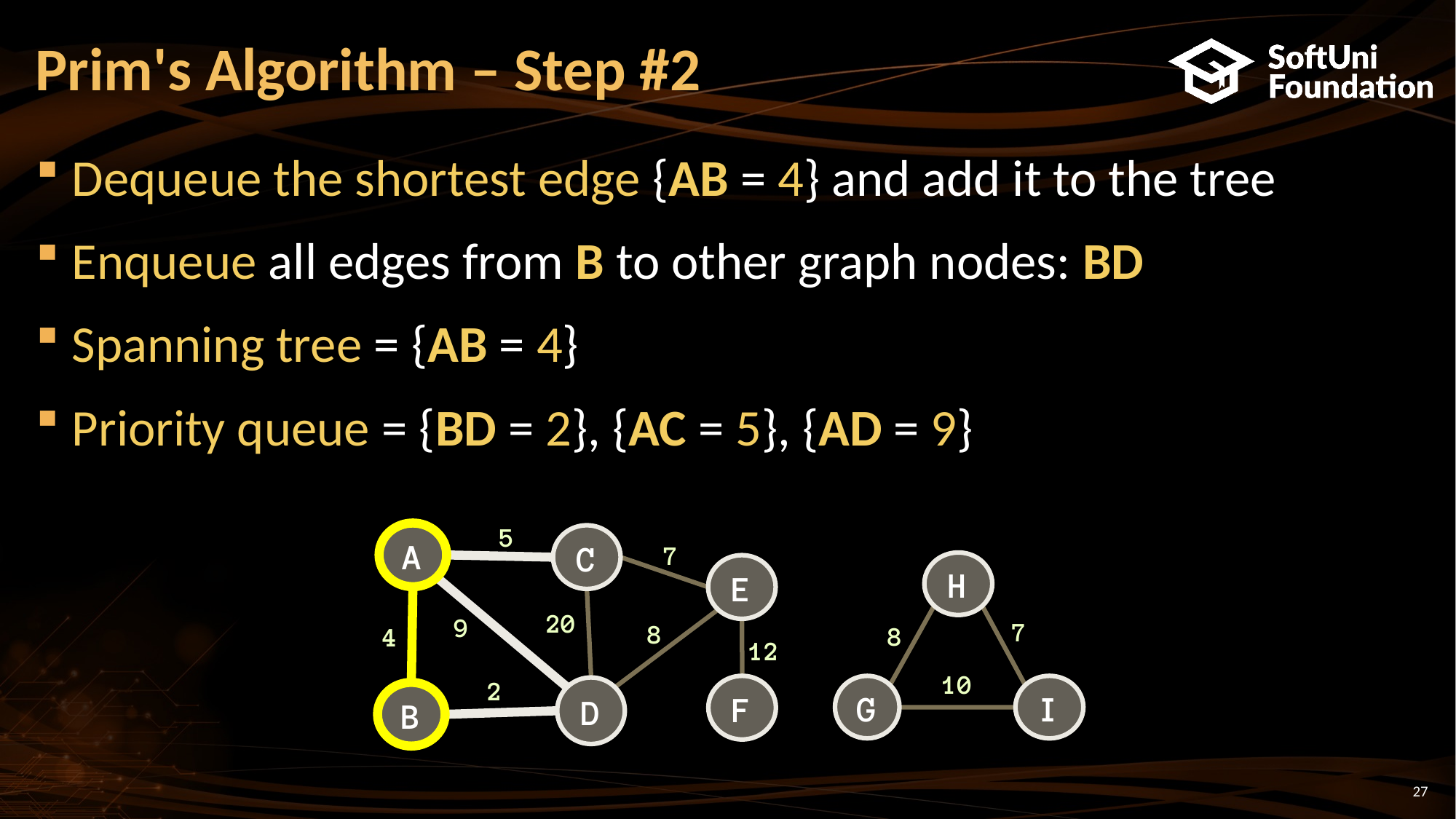

Prim's Algorithm – Step #2
Dequeue the shortest edge {AB = 4} and add it to the tree
Enqueue all edges from B to other graph nodes: BD
Spanning tree = {AB = 4}
Priority queue = {BD = 2}, {AC = 5}, {AD = 9}
5
A
C
7
H

E

20
9

7

8
8
4

12
10
2
F
G
I
D
B

27